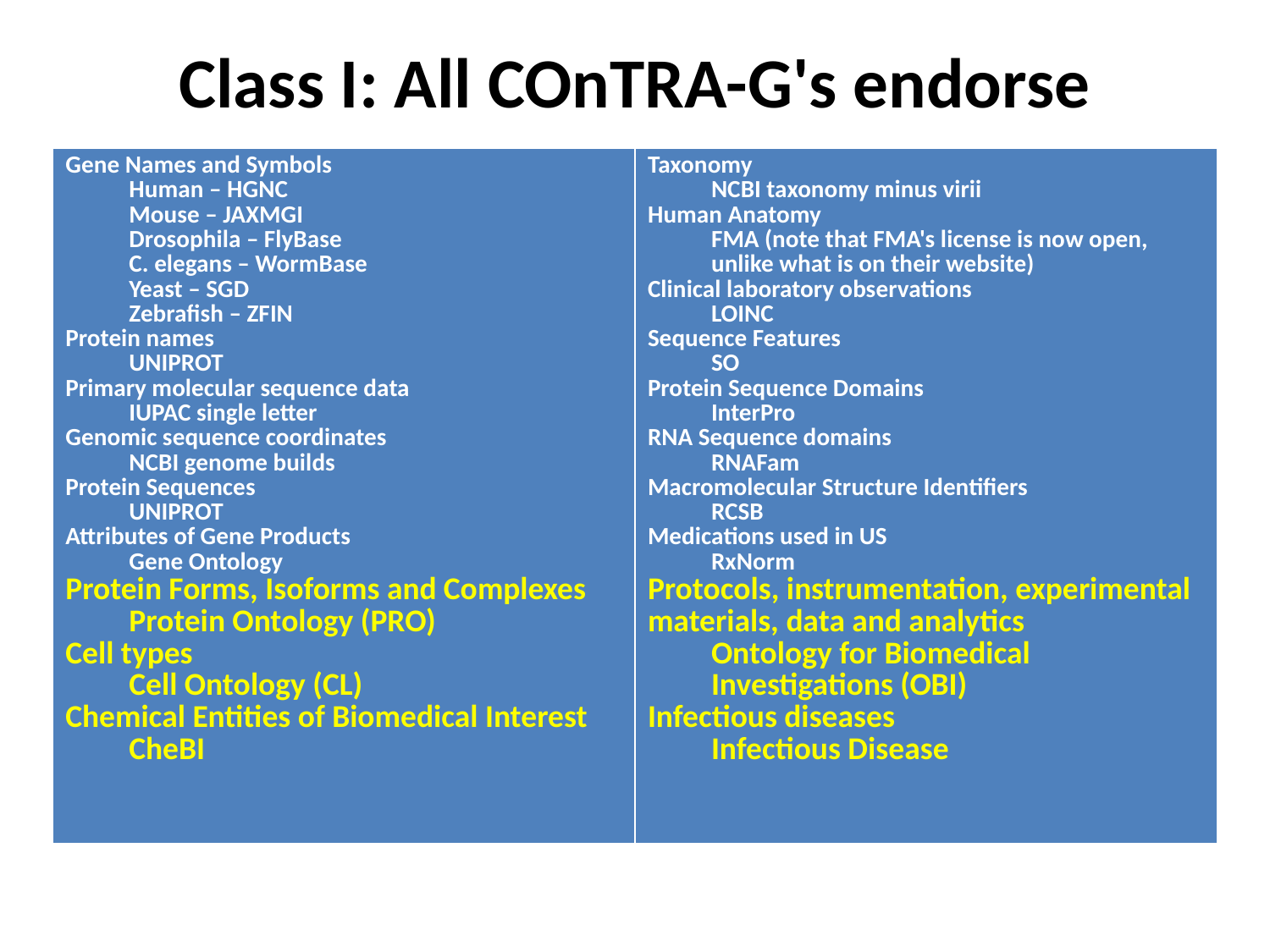

# Class I: All COnTRA-G's endorse
| Gene Names and Symbols Human – HGNC Mouse – JAXMGI Drosophila – FlyBase C. elegans – WormBase Yeast – SGD Zebrafish – ZFIN Protein names UNIPROT Primary molecular sequence data IUPAC single letter Genomic sequence coordinates NCBI genome builds Protein Sequences UNIPROT Attributes of Gene Products Gene Ontology Protein Forms, Isoforms and Complexes Protein Ontology (PRO) Cell types Cell Ontology (CL) Chemical Entities of Biomedical Interest CheBI | Taxonomy NCBI taxonomy minus virii Human Anatomy FMA (note that FMA's license is now open, unlike what is on their website) Clinical laboratory observations LOINC Sequence Features SO Protein Sequence Domains InterPro RNA Sequence domains RNAFam Macromolecular Structure Identifiers RCSB Medications used in US RxNorm Protocols, instrumentation, experimental materials, data and analytics Ontology for Biomedical Investigations (OBI) Infectious diseases Infectious Disease |
| --- | --- |